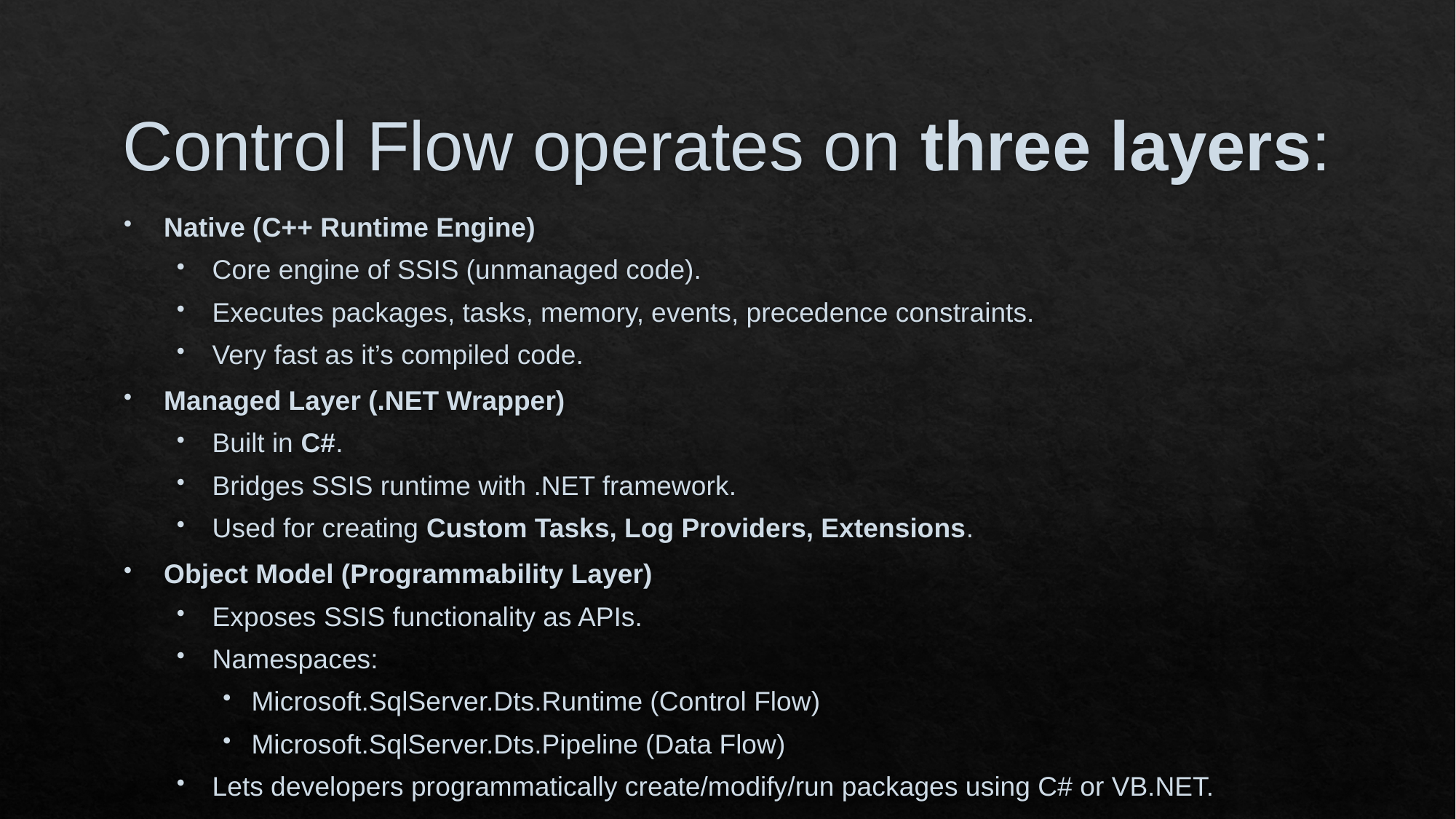

# Control Flow operates on three layers:
Native (C++ Runtime Engine)
Core engine of SSIS (unmanaged code).
Executes packages, tasks, memory, events, precedence constraints.
Very fast as it’s compiled code.
Managed Layer (.NET Wrapper)
Built in C#.
Bridges SSIS runtime with .NET framework.
Used for creating Custom Tasks, Log Providers, Extensions.
Object Model (Programmability Layer)
Exposes SSIS functionality as APIs.
Namespaces:
Microsoft.SqlServer.Dts.Runtime (Control Flow)
Microsoft.SqlServer.Dts.Pipeline (Data Flow)
Lets developers programmatically create/modify/run packages using C# or VB.NET.